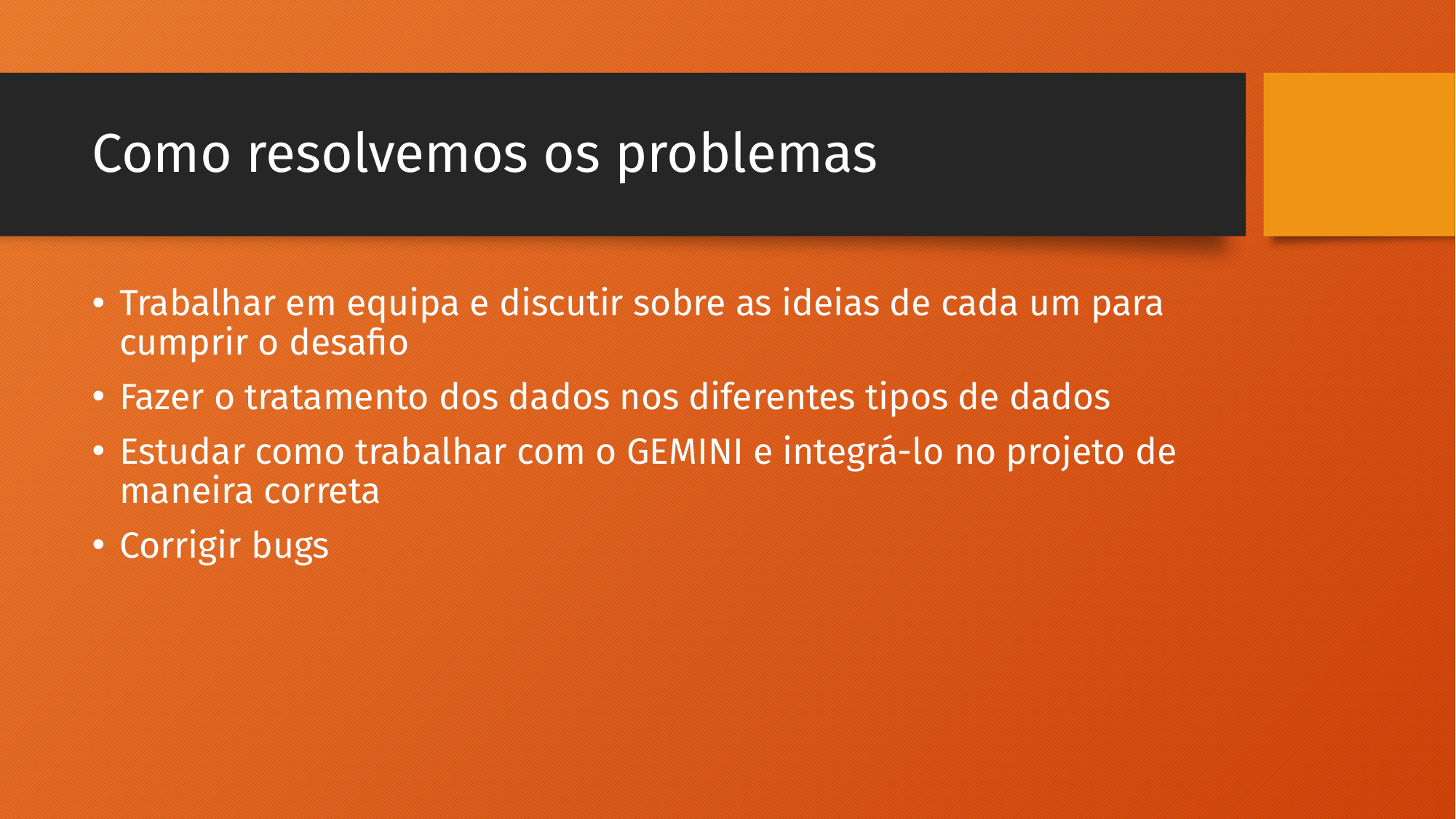

# Como resolvemos os problemas
Trabalhar em equipa e discutir sobre as ideias de cada um para cumprir o desafio
Fazer o tratamento dos dados nos diferentes tipos de dados
Estudar como trabalhar com o GEMINI e integrá-lo no projeto de maneira correta
Corrigir bugs